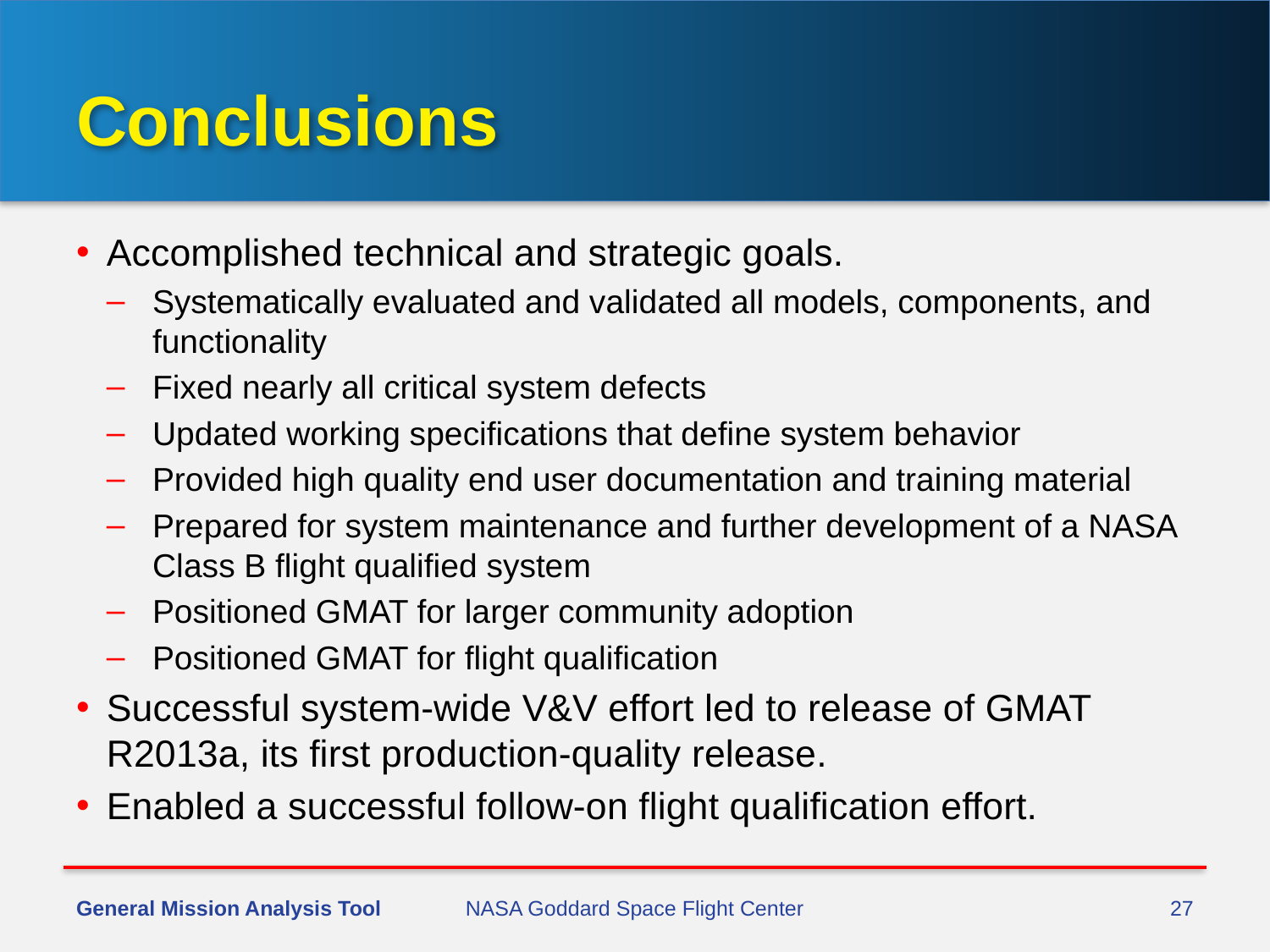

# Conclusions
Accomplished technical and strategic goals.
Systematically evaluated and validated all models, components, and functionality
Fixed nearly all critical system defects
Updated working specifications that define system behavior
Provided high quality end user documentation and training material
Prepared for system maintenance and further development of a NASA Class B flight qualified system
Positioned GMAT for larger community adoption
Positioned GMAT for flight qualification
Successful system-wide V&V effort led to release of GMAT R2013a, its first production-quality release.
Enabled a successful follow-on flight qualification effort.
General Mission Analysis Tool
NASA Goddard Space Flight Center
27